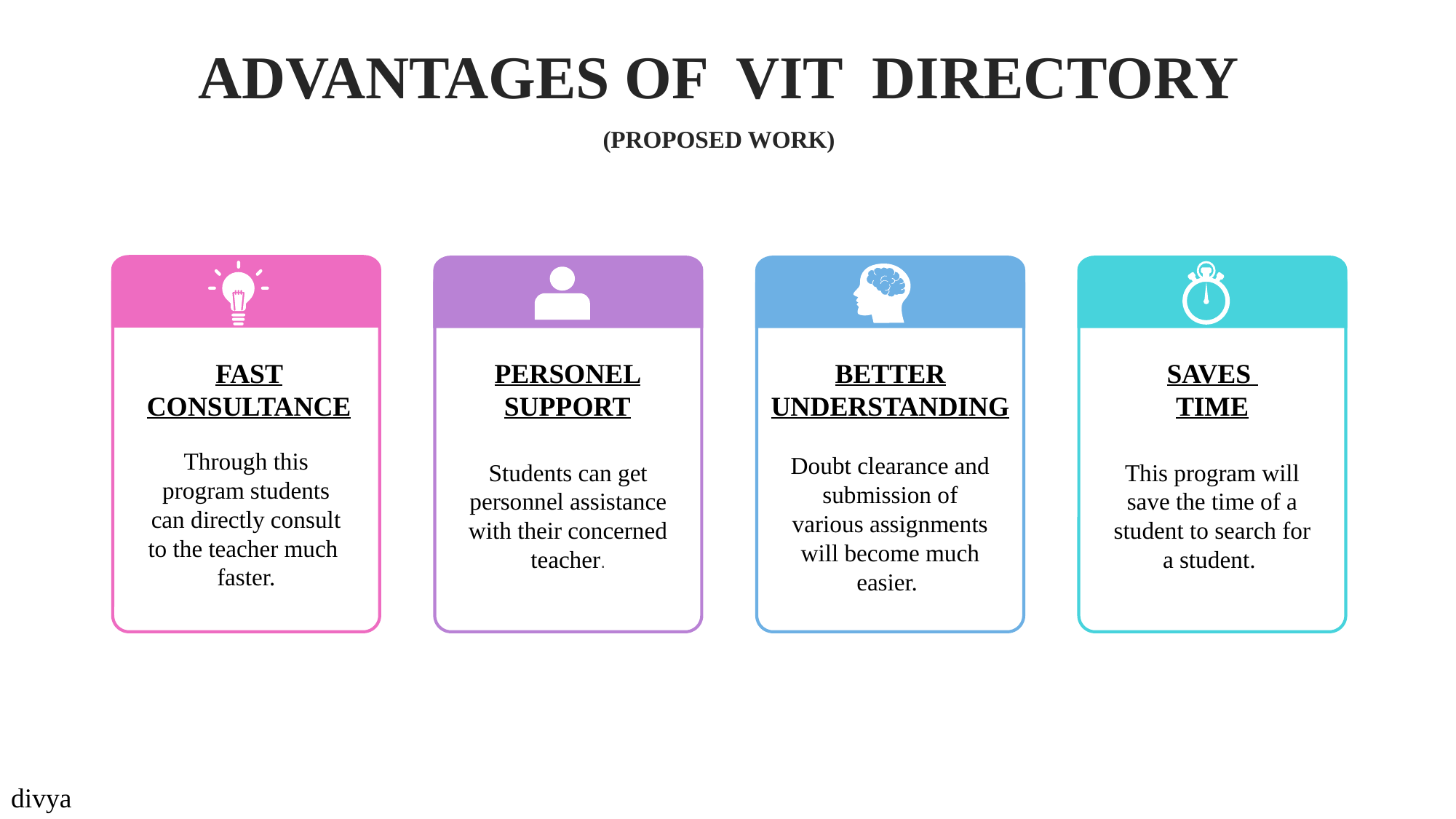

ADVANTAGES OF  VIT  DIRECTORY
(PROPOSED WORK)

FAST CONSULTANCE
Through this program students can directly consult to the teacher much  faster.
PERSONEL SUPPORT
Students can get personnel assistance with their concerned teacher.
BETTER UNDERSTANDING
Doubt clearance and submission of various assignments will become much easier.
SAVES
TIME
This program will save the time of a student to search for a student.
divya